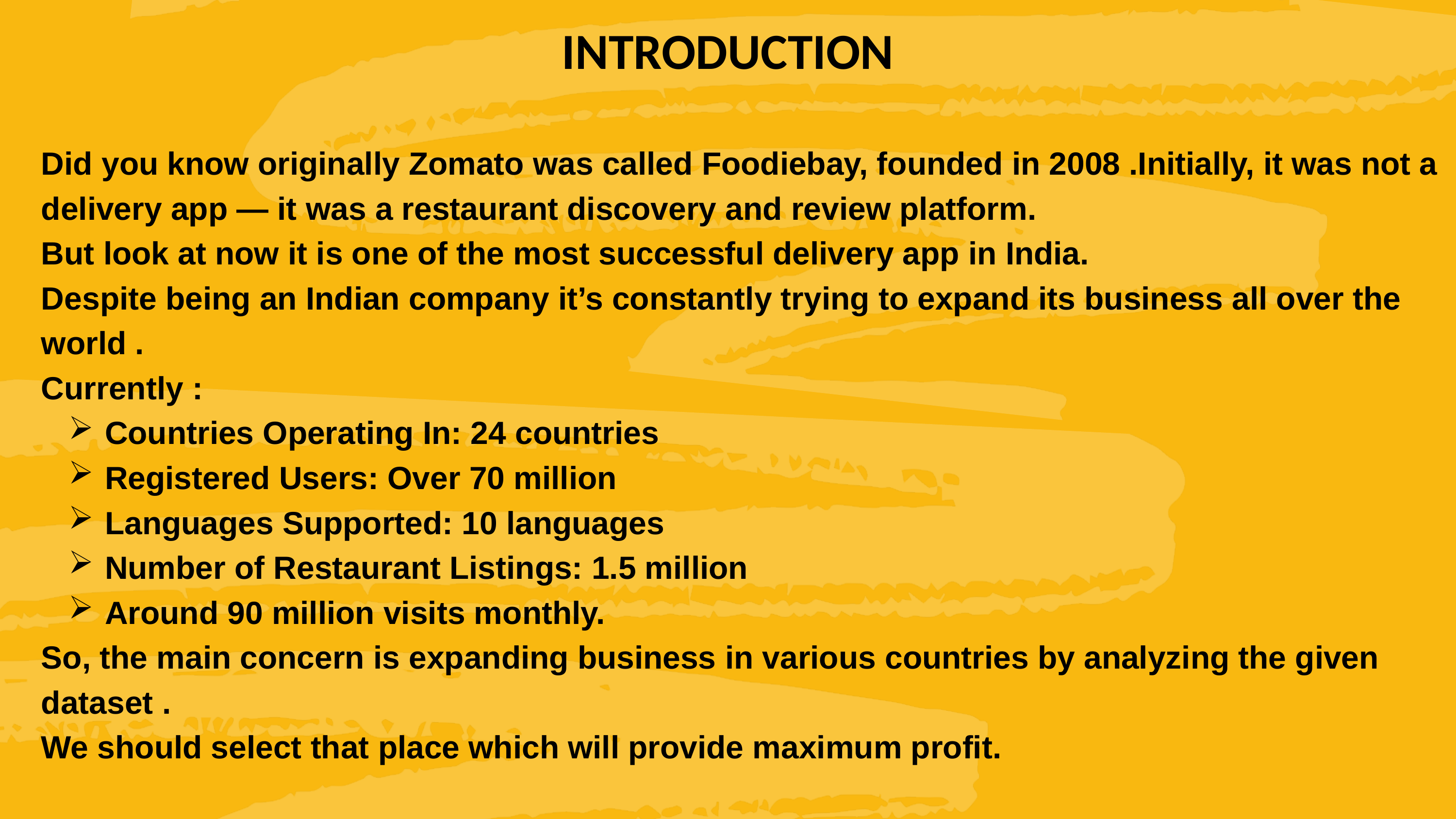

INTRODUCTION
Did you know originally Zomato was called Foodiebay, founded in 2008 .Initially, it was not a delivery app — it was a restaurant discovery and review platform.
But look at now it is one of the most successful delivery app in India.
Despite being an Indian company it’s constantly trying to expand its business all over the world .
Currently :
Countries Operating In: 24 countries
Registered Users: Over 70 million
Languages Supported: 10 languages
Number of Restaurant Listings: 1.5 million
Around 90 million visits monthly.
So, the main concern is expanding business in various countries by analyzing the given dataset .
We should select that place which will provide maximum profit.